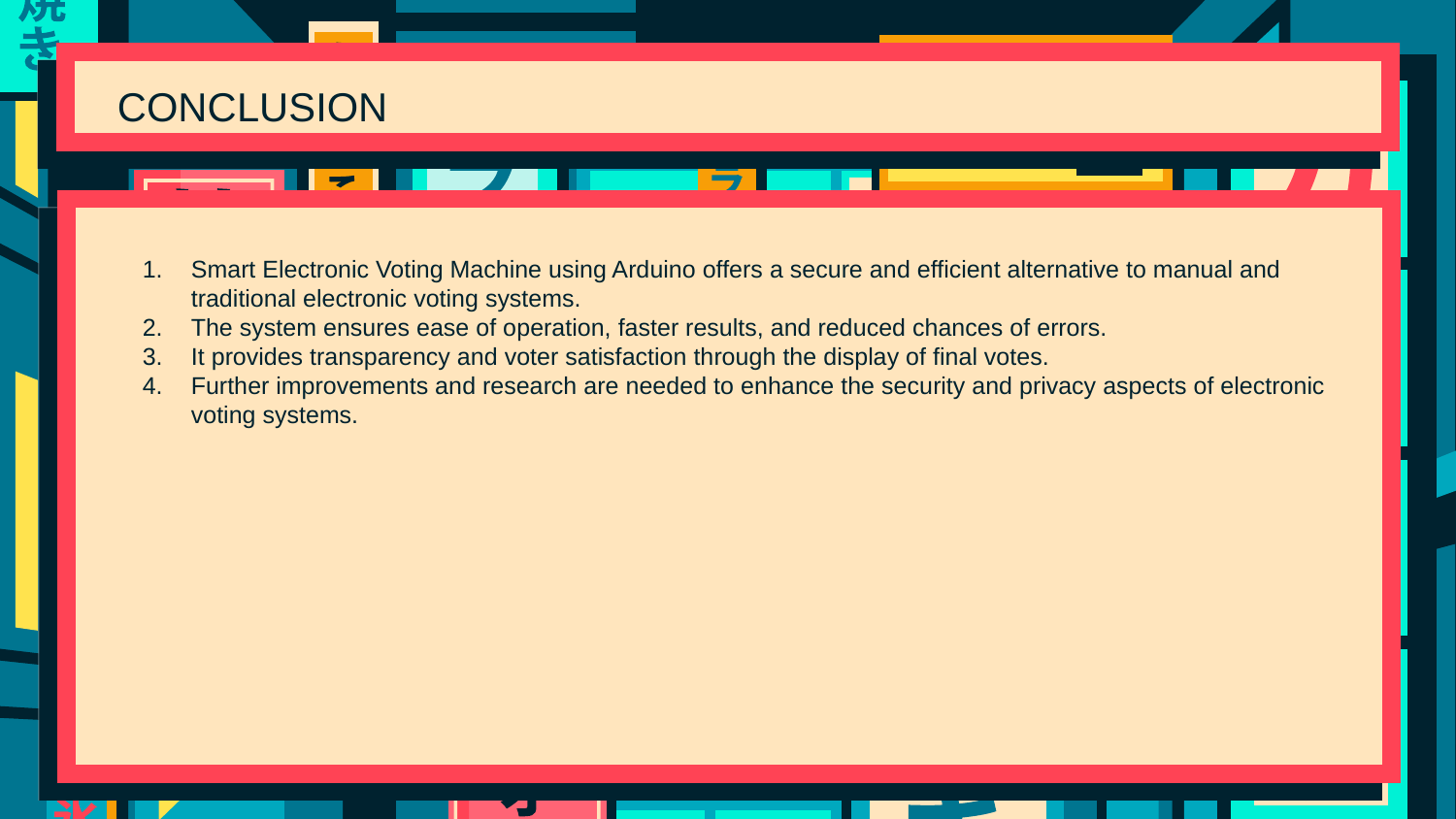

# CONCLUSION

Smart Electronic Voting Machine using Arduino offers a secure and efficient alternative to manual and traditional electronic voting systems.
The system ensures ease of operation, faster results, and reduced chances of errors.
It provides transparency and voter satisfaction through the display of final votes.
Further improvements and research are needed to enhance the security and privacy aspects of electronic voting systems.